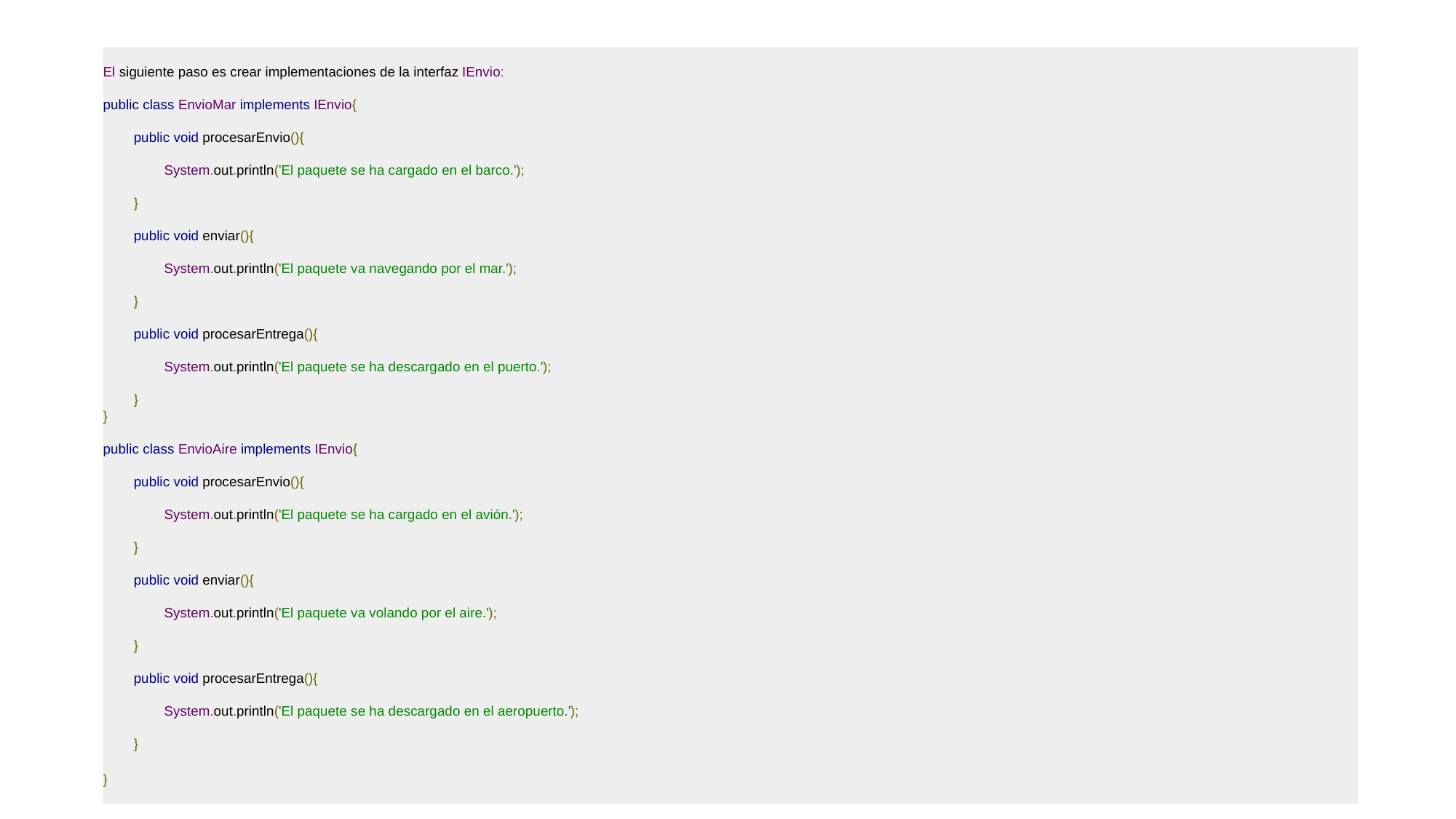

El siguiente paso es crear implementaciones de la interfaz IEnvio:
public class EnvioMar implements IEnvio{
        public void procesarEnvio(){
                System.out.println('El paquete se ha cargado en el barco.');
        }
        public void enviar(){
                System.out.println('El paquete va navegando por el mar.');
        }
        public void procesarEntrega(){
                System.out.println('El paquete se ha descargado en el puerto.');
        }
}
public class EnvioAire implements IEnvio{
        public void procesarEnvio(){
                System.out.println('El paquete se ha cargado en el avión.');
        }
        public void enviar(){
                System.out.println('El paquete va volando por el aire.');
        }
        public void procesarEntrega(){
                System.out.println('El paquete se ha descargado en el aeropuerto.');
        }
}